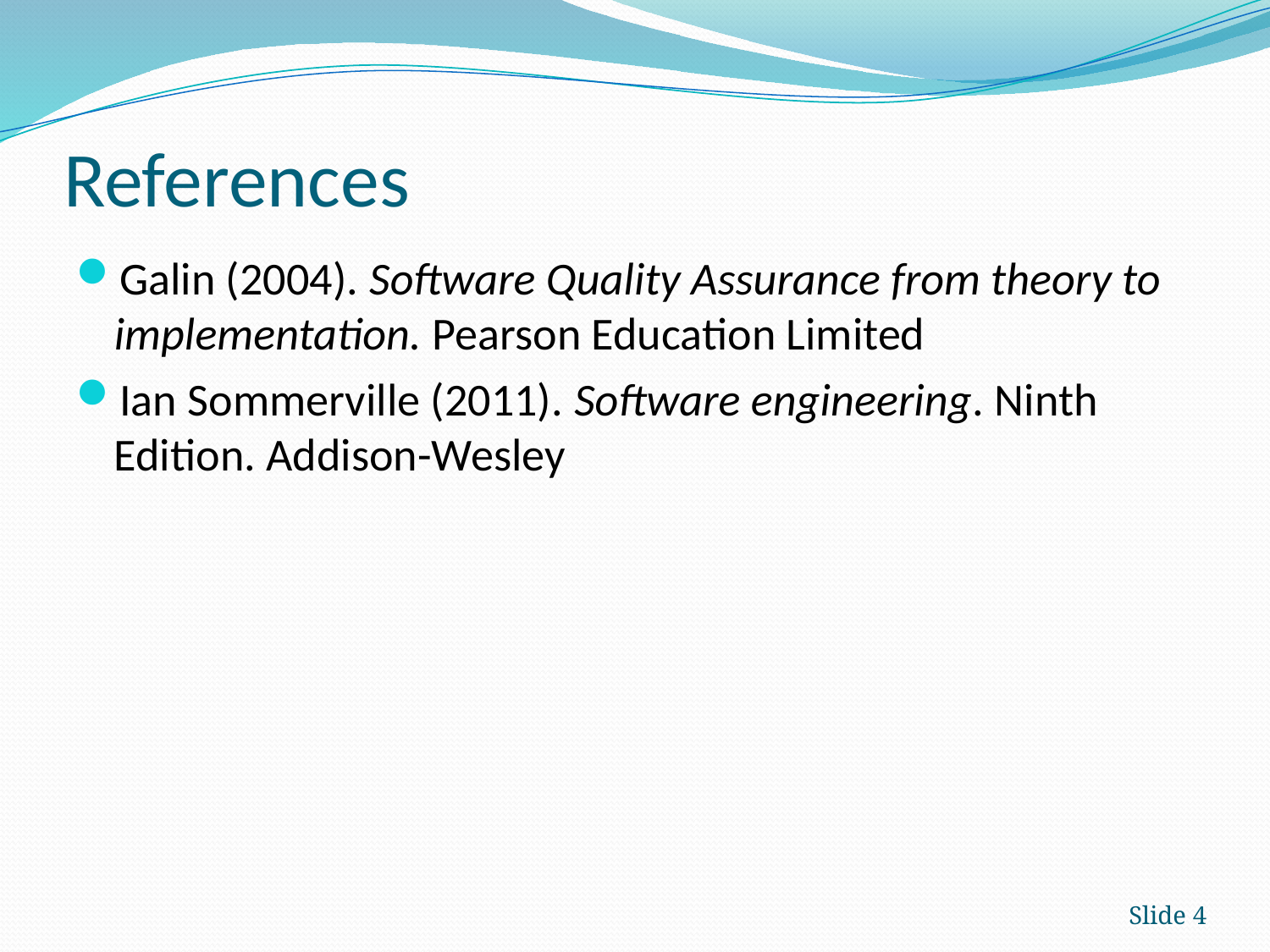

# References
Galin (2004). Software Quality Assurance from theory to implementation. Pearson Education Limited
Ian Sommerville (2011). Software engineering. Ninth Edition. Addison-Wesley

Slide 4